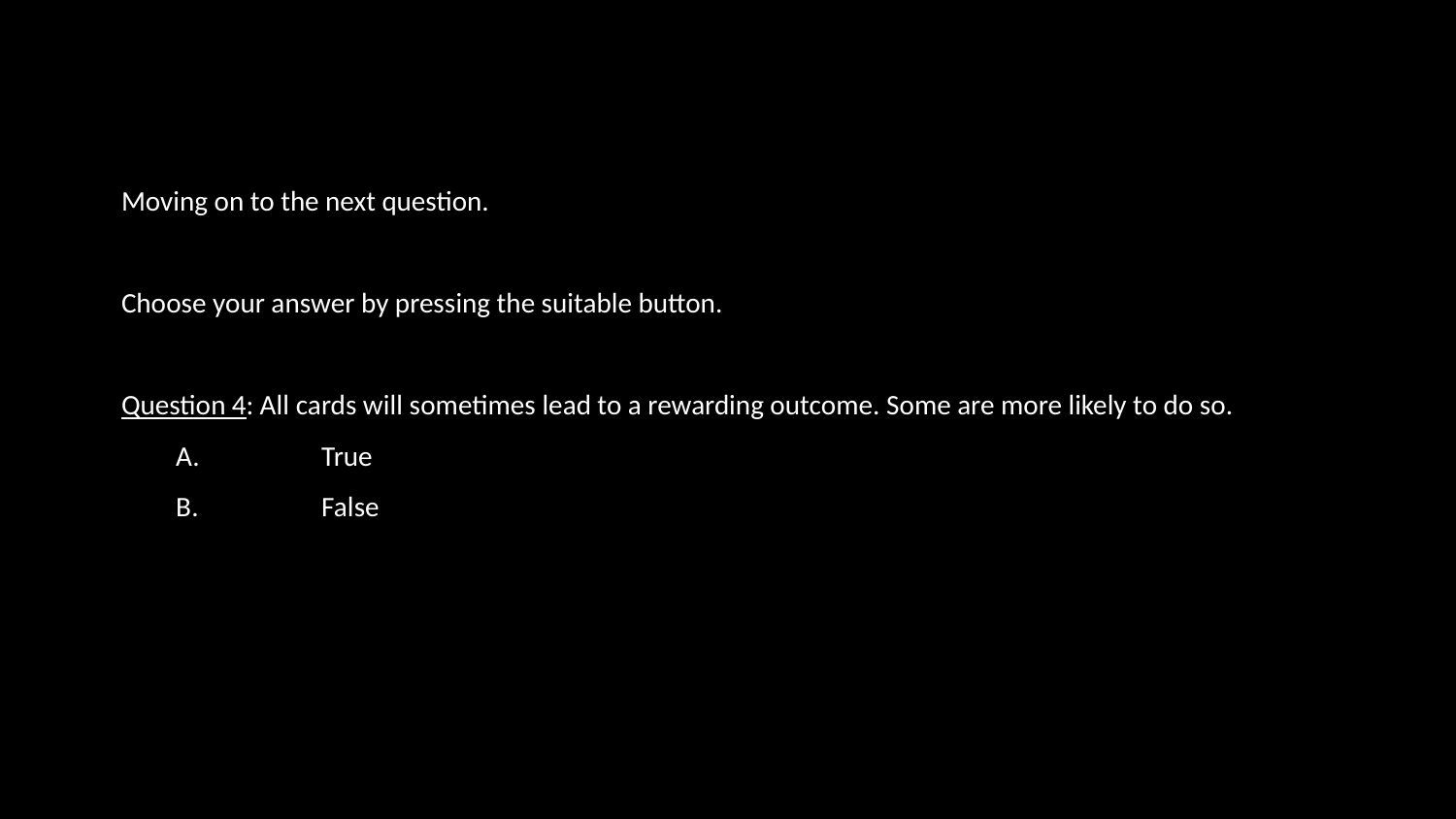

Moving on to the next question.

Choose your answer by pressing the suitable button.

Question 4: All cards will sometimes lead to a rewarding outcome. Some are more likely to do so.
A. 	True
B. 	False